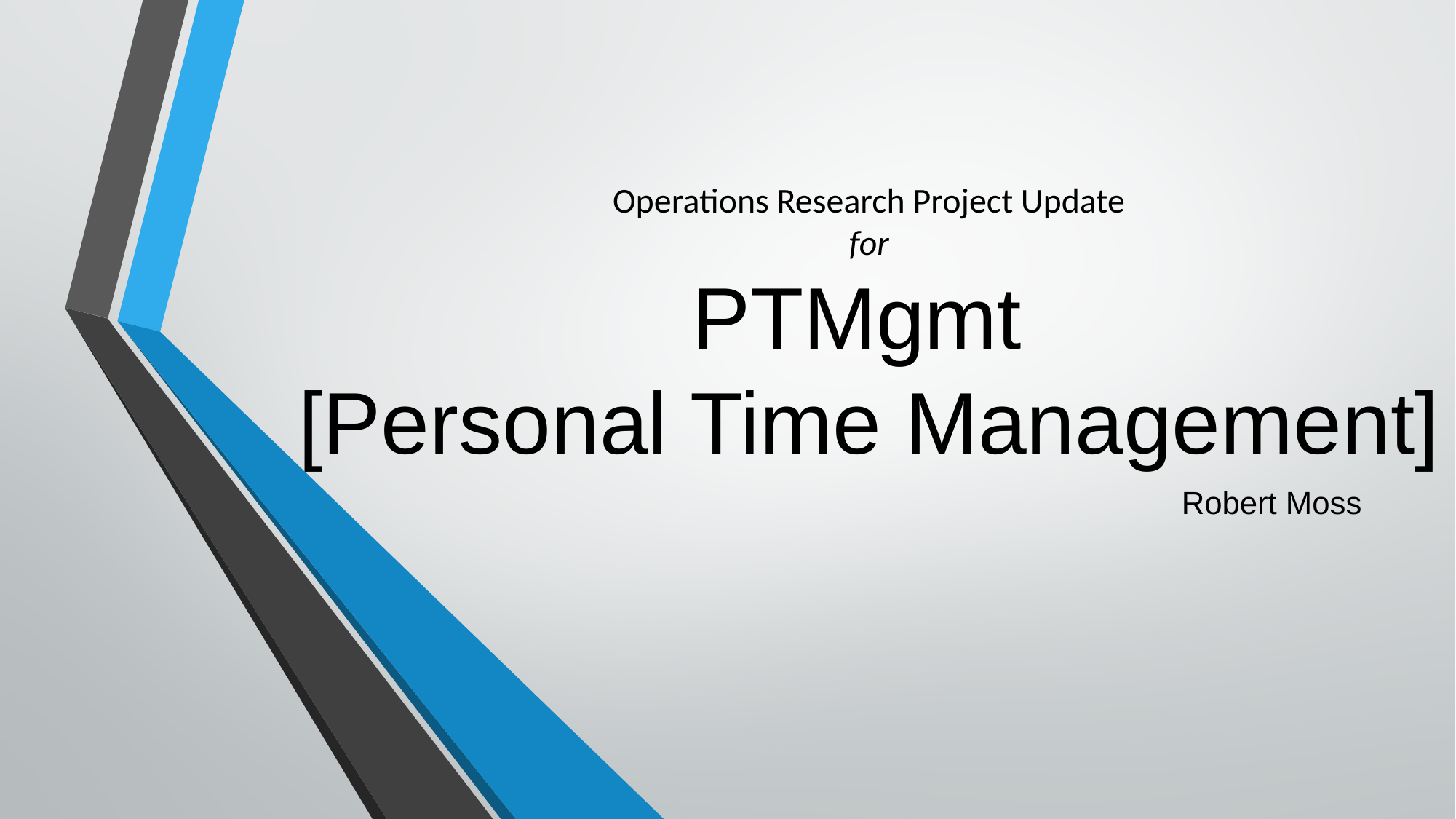

# Operations Research Project Update for PTMgmt [Personal Time Management]
Robert Moss